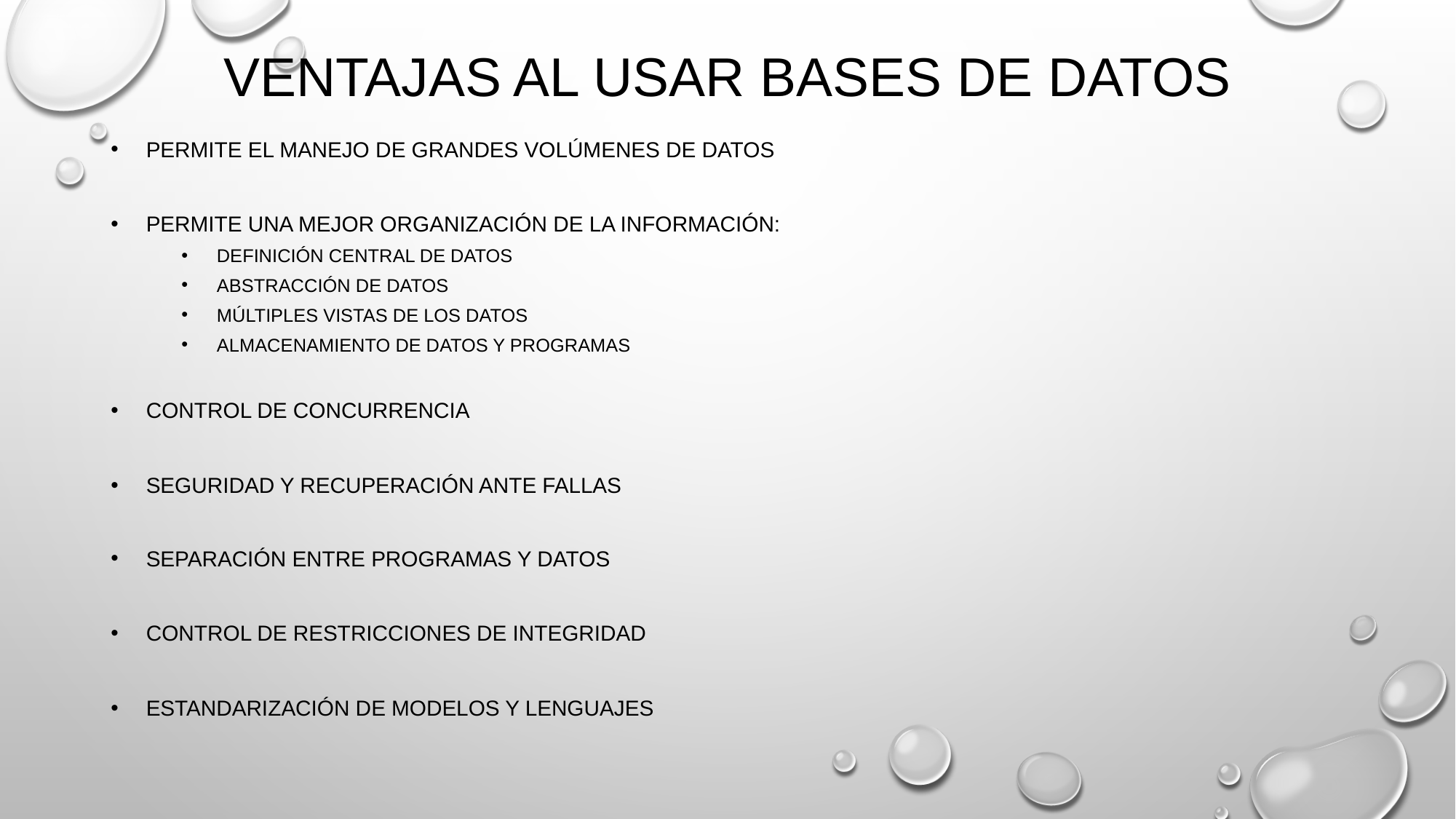

# Ventajas al usar bases de datos
Permite el manejo de grandes volúmenes de datos

Permite una mejor organización de la información:
Definición central de datos
Abstracción de datos
Múltiples vistas de los datos
Almacenamiento de datos y programas

Control de concurrencia

Seguridad y Recuperación ante fallas

Separación entre programas y datos

Control de Restricciones de Integridad

Estandarización de modelos y lenguajes